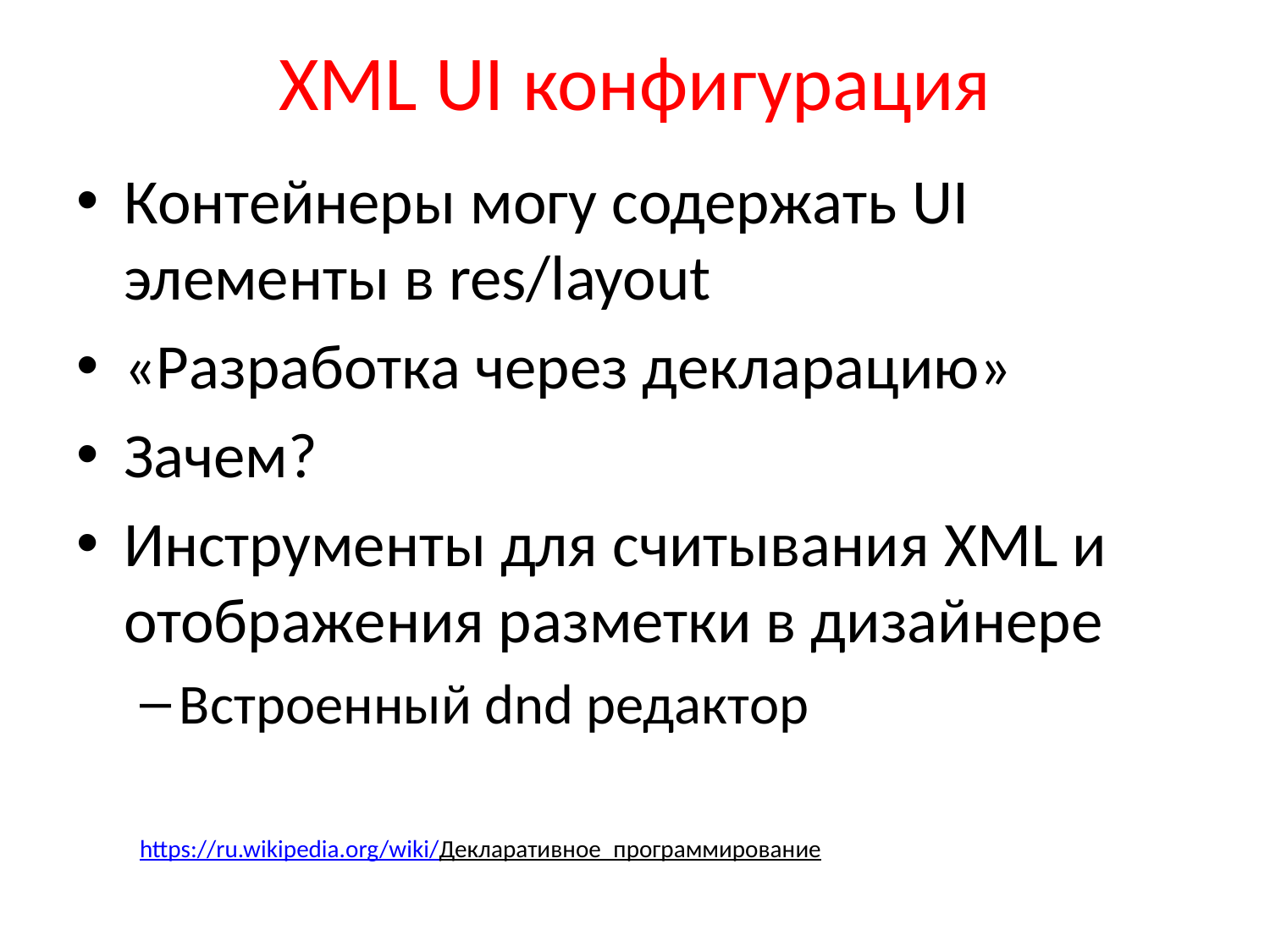

# XML UI конфигурация
Контейнеры могу содержать UI элементы в res/layout
«Разработка через декларацию»
Зачем?
Инструменты для считывания XML и отображения разметки в дизайнере
Встроенный dnd редактор

https://ru.wikipedia.org/wiki/Декларативное_программирование